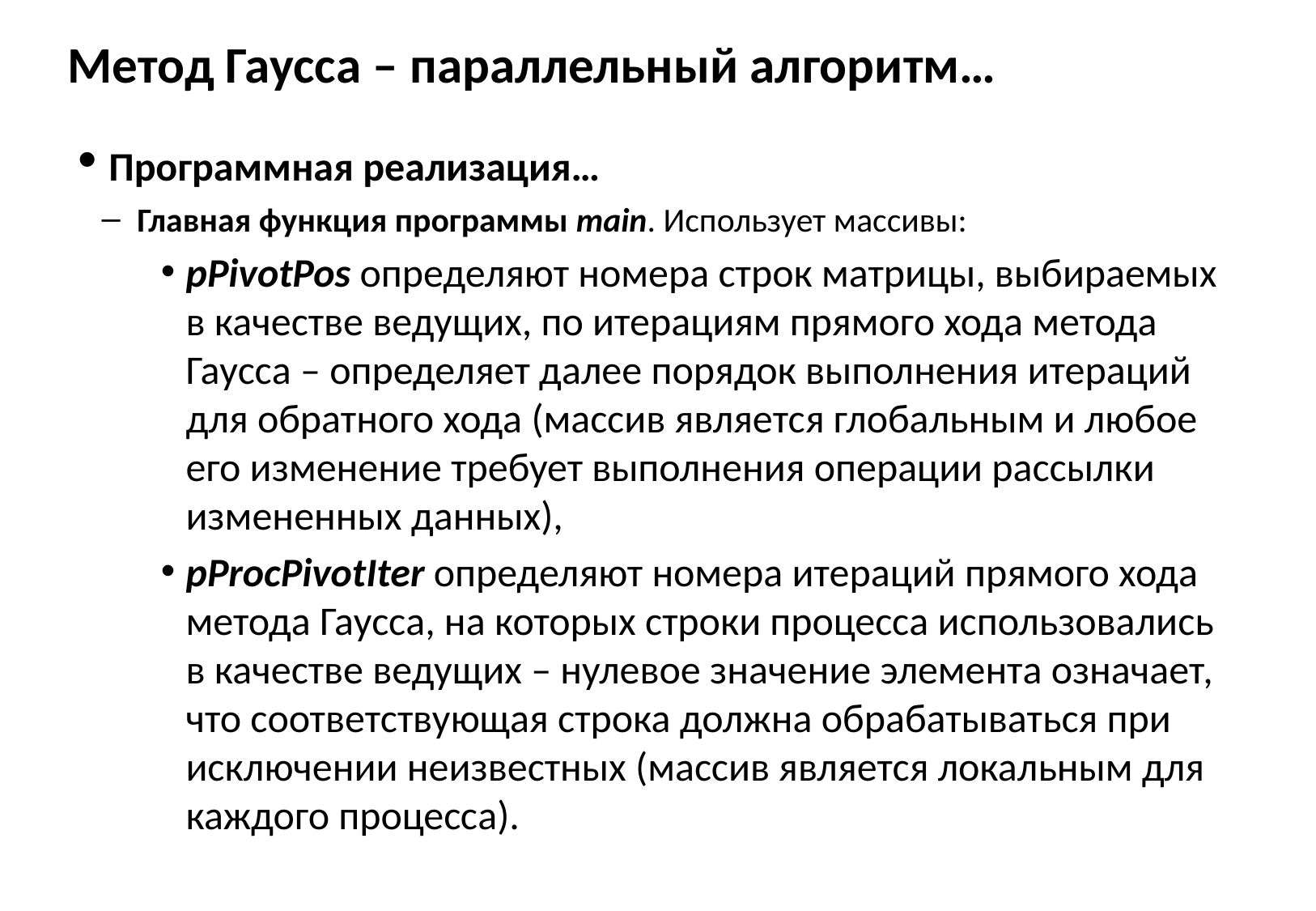

# Метод Гаусса – параллельный алгоритм…
 Программная реализация…
Главная функция программы main. Использует массивы:
pPivotPos определяют номера строк матрицы, выбираемых в качестве ведущих, по итерациям прямого хода метода Гаусса – определяет далее порядок выполнения итераций для обратного хода (массив является глобальным и любое его изменение требует выполнения операции рассылки измененных данных),
pProcPivotIter определяют номера итераций прямого хода метода Гаусса, на которых строки процесса использовались в качестве ведущих – нулевое значение элемента означает, что соответствующая строка должна обрабатываться при исключении неизвестных (массив является локальным для каждого процесса).